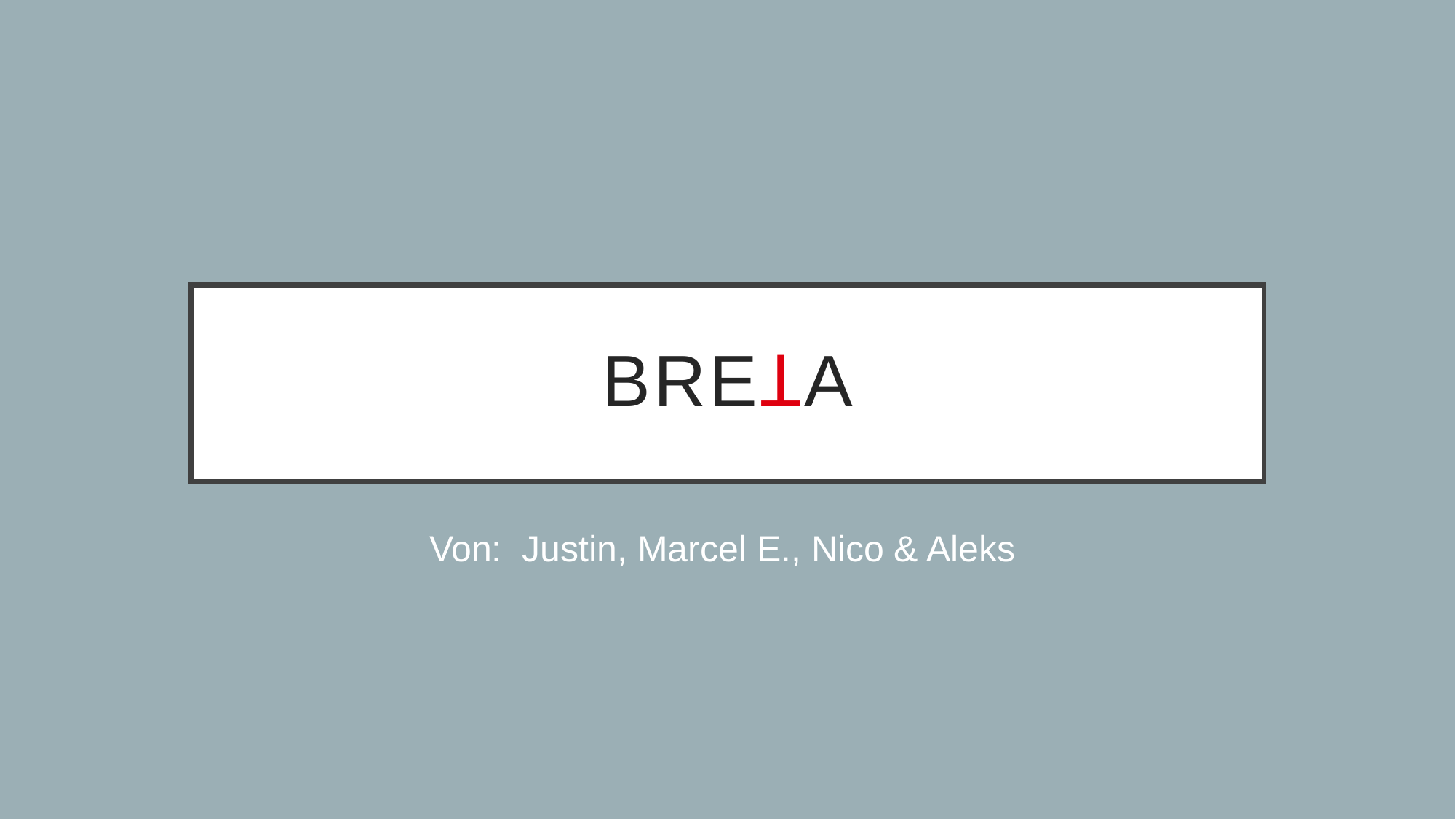

BreꞱa
Von:  Justin, Marcel E., Nico & Aleks